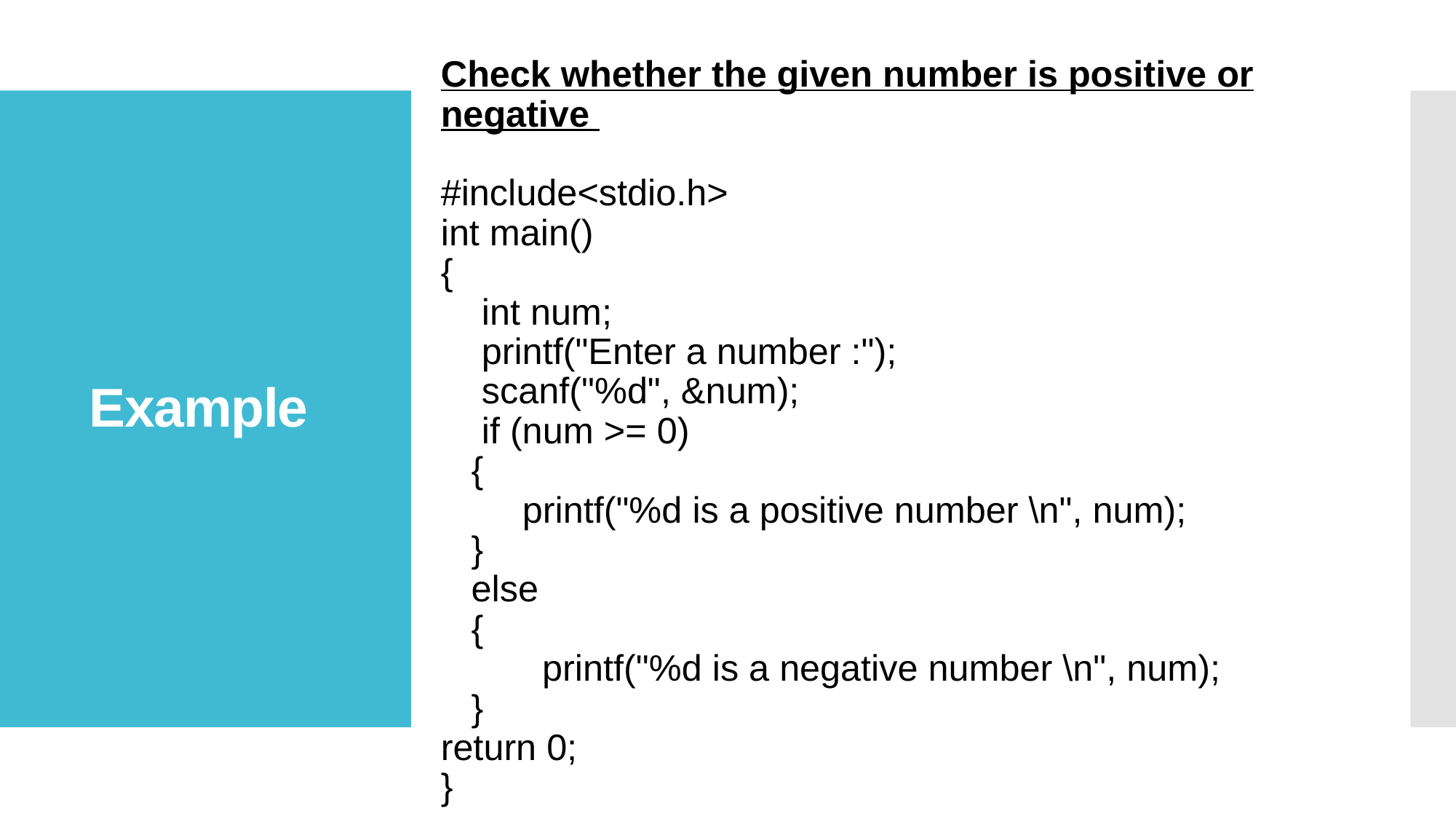

Check whether the given number is positive or negative

#include<stdio.h>
int main()
{
    int num;
    printf("Enter a number :");
    scanf("%d", &num);
    if (num >= 0)
   {
        printf("%d is a positive number \n", num);
   }
   else
   {
  	printf("%d is a negative number \n", num);
   }
return 0;
}

# Example